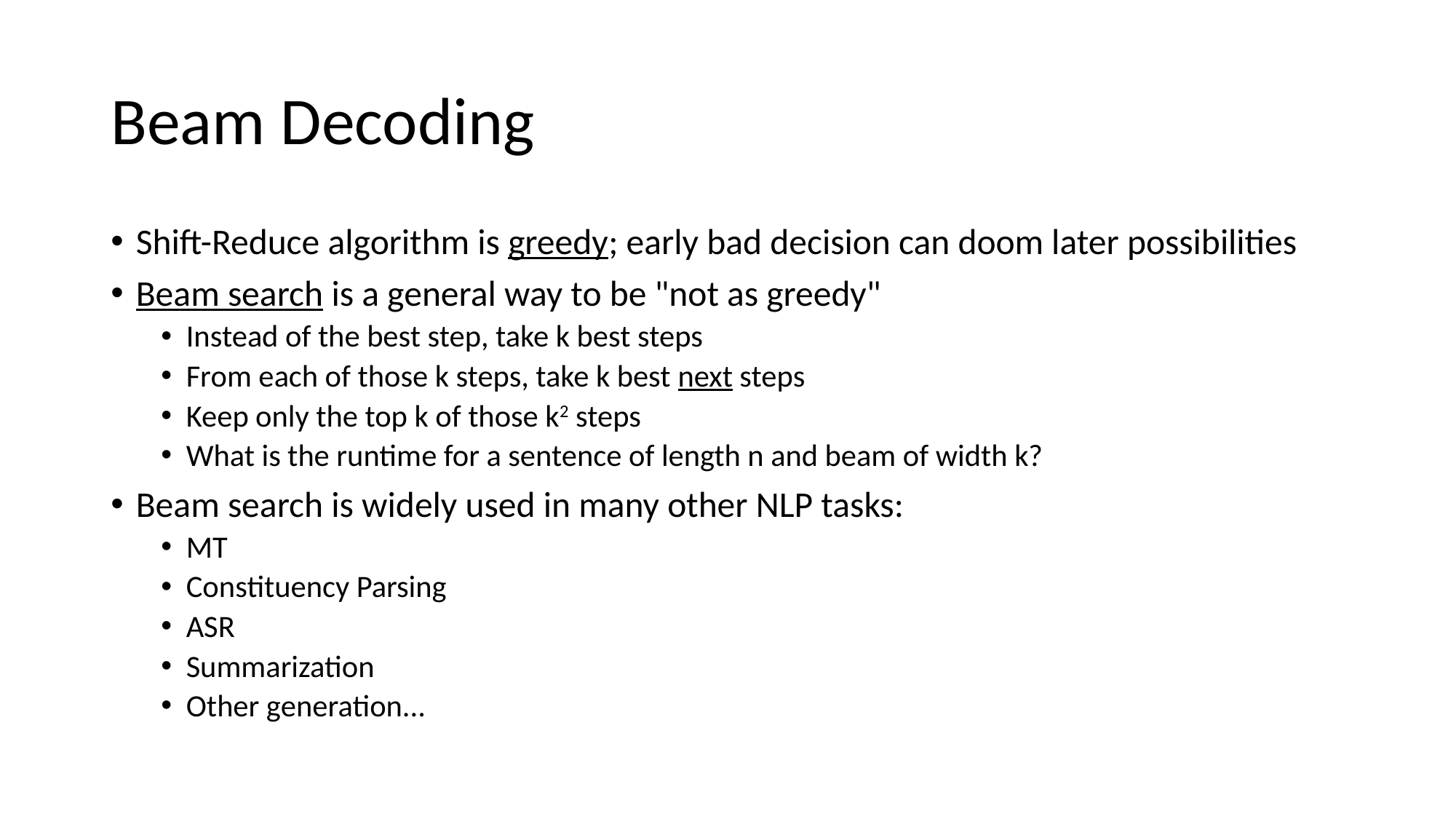

# Beam Decoding
Shift-Reduce algorithm is greedy; early bad decision can doom later possibilities
Beam search is a general way to be "not as greedy"
Instead of the best step, take k best steps
From each of those k steps, take k best next steps
Keep only the top k of those k2 steps
What is the runtime for a sentence of length n and beam of width k?
Beam search is widely used in many other NLP tasks:
MT
Constituency Parsing
ASR
Summarization
Other generation...